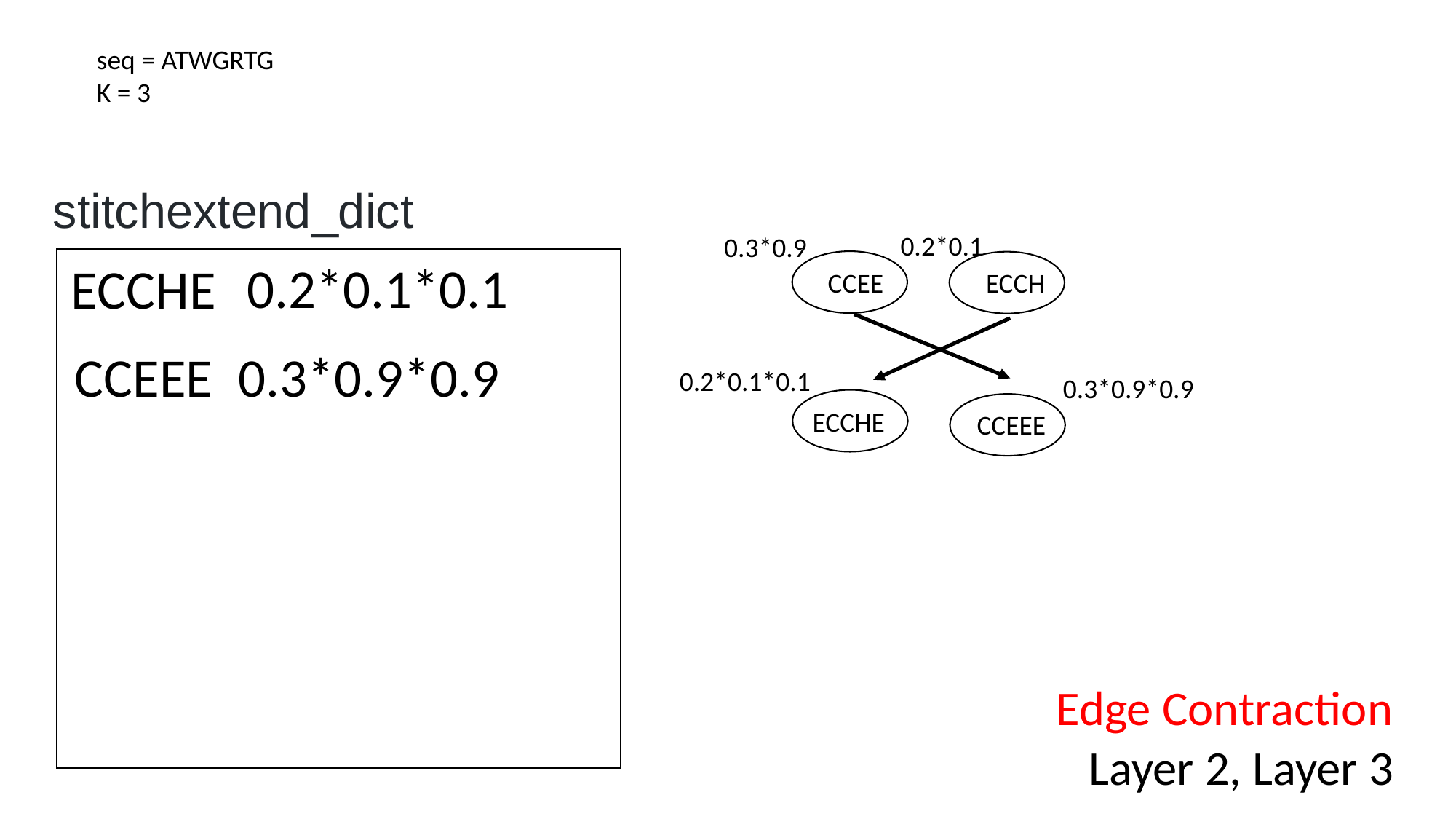

seq = ATWGRTG
K = 3
stitchextend_dict
0.2*0.1
0.3*0.9
0.2*0.1*0.1

ECCHE

CCEE
ECCH
CCEEE
0.3*0.9*0.9
0.2*0.1*0.1
0.3*0.9*0.9

ECCHE
CCEEE
Edge Contraction
Layer 2, Layer 3